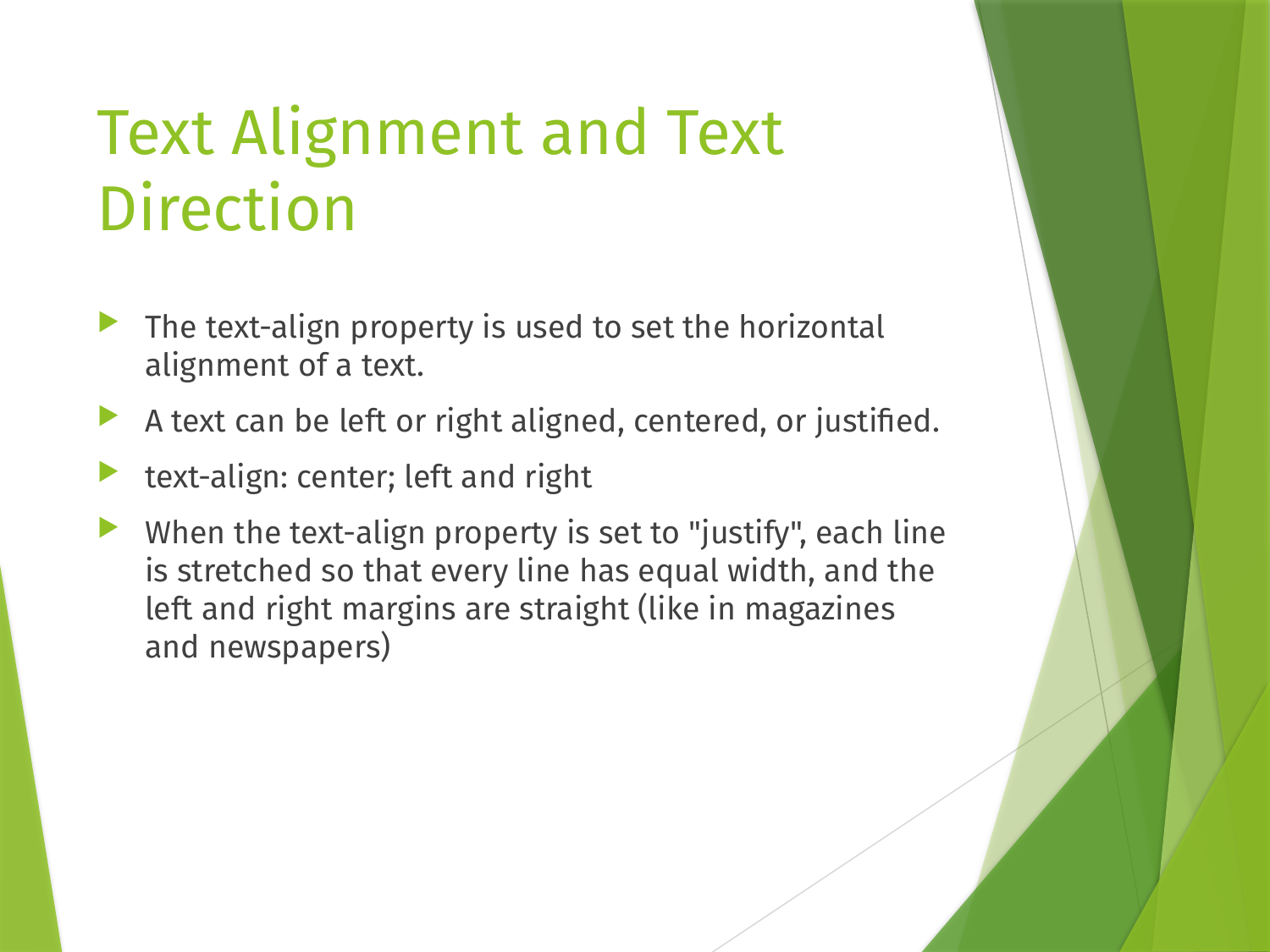

# Text Alignment and Text Direction
The text-align property is used to set the horizontal alignment of a text.
A text can be left or right aligned, centered, or justified.
text-align: center; left and right
When the text-align property is set to "justify", each line is stretched so that every line has equal width, and the left and right margins are straight (like in magazines and newspapers)